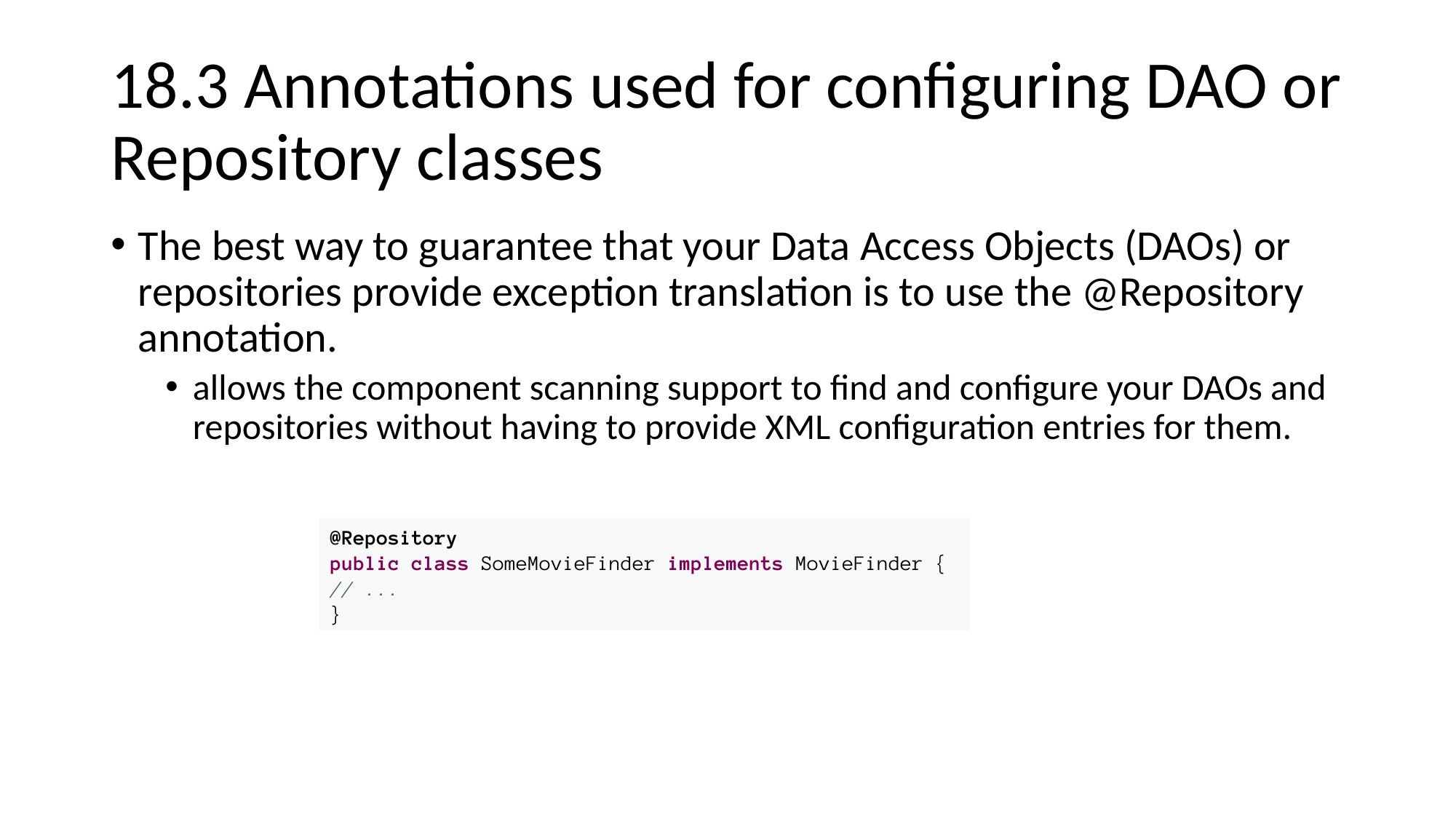

# 18.3 Annotations used for configuring DAO or Repository classes
The best way to guarantee that your Data Access Objects (DAOs) or repositories provide exception translation is to use the @Repository annotation.
allows the component scanning support to find and configure your DAOs and repositories without having to provide XML configuration entries for them.
@Repository
public class SomeMovieFinder implements MovieFinder {
// ...
}